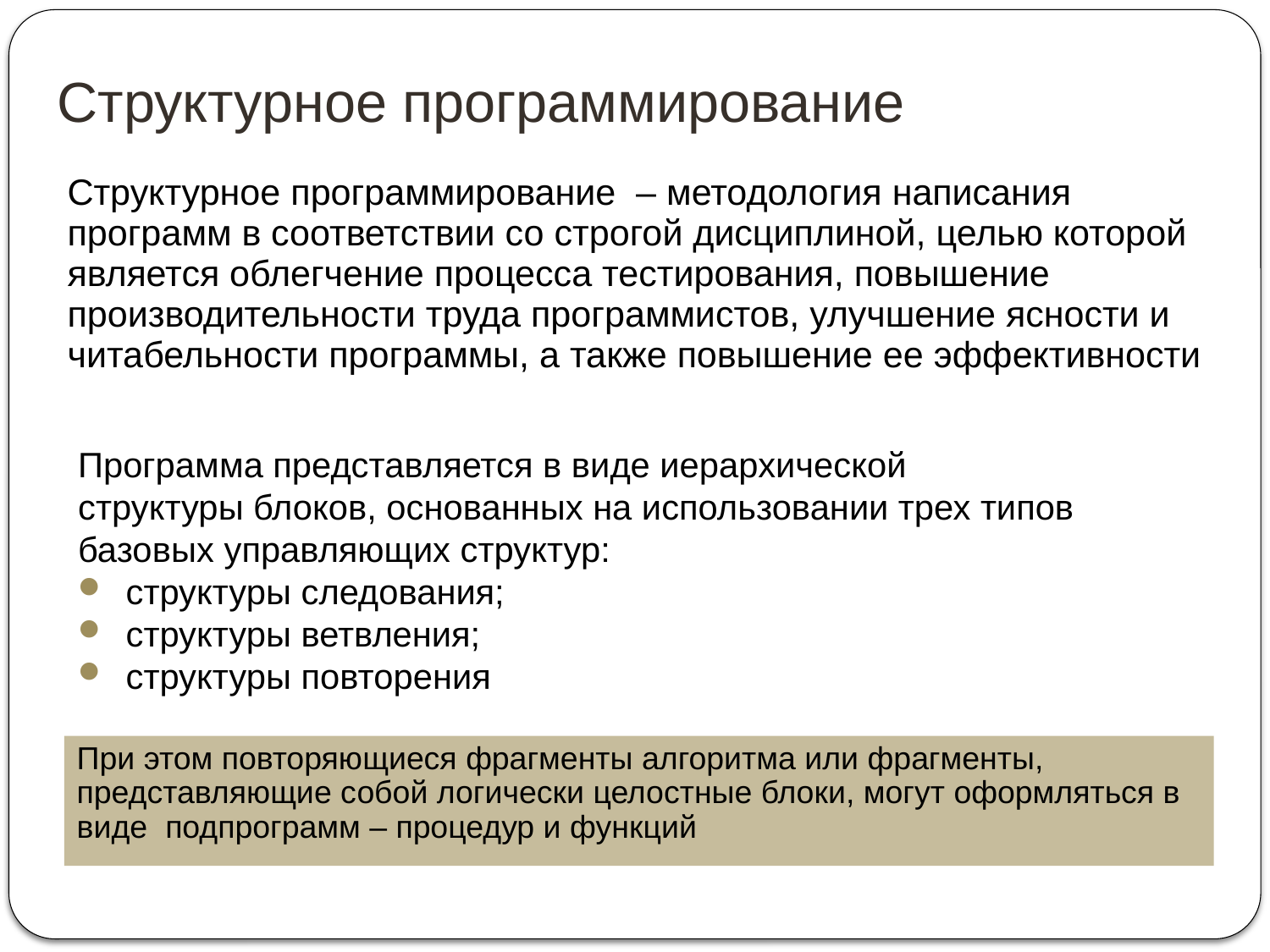

# Структурное программирование
Структурное программирование  – методология написания программ в соответствии со строгой дисциплиной, целью которой является облегчение процесса тестирования, повышение производительности труда программистов, улучшение ясности и читабельности программы, а также повышение ее эффективности

Программа представляется в виде иерархической структуры блоков, основанных на использовании трех типов базовых управляющих структур:
 структуры следования;
 структуры ветвления;
 структуры повторения

При этом повторяющиеся фрагменты алгоритма или фрагменты,  представляющие собой логически целостные блоки, могут оформляться в виде  подпрограмм – процедур и функций